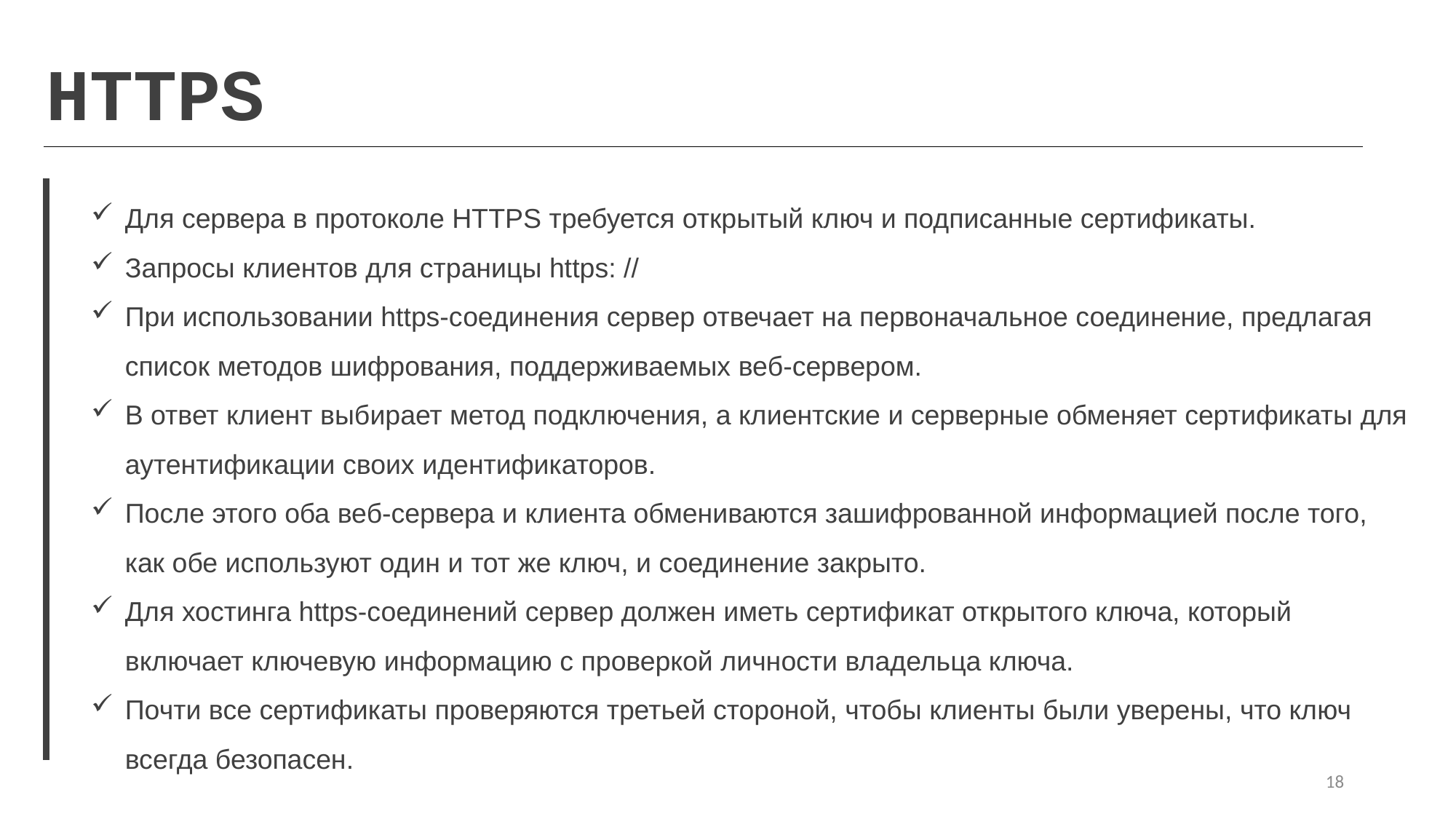

HTTPS

Для сервера в протоколе HTTPS требуется открытый ключ и подписанные сертификаты.
Запросы клиентов для страницы https: //
При использовании https-соединения сервер отвечает на первоначальное соединение, предлагая список методов шифрования, поддерживаемых веб-сервером.
В ответ клиент выбирает метод подключения, а клиентские и серверные обменяет сертификаты для аутентификации своих идентификаторов.
После этого оба веб-сервера и клиента обмениваются зашифрованной информацией после того, как обе используют один и тот же ключ, и соединение закрыто.
Для хостинга https-соединений сервер должен иметь сертификат открытого ключа, который включает ключевую информацию с проверкой личности владельца ключа.
Почти все сертификаты проверяются третьей стороной, чтобы клиенты были уверены, что ключ всегда безопасен.
18